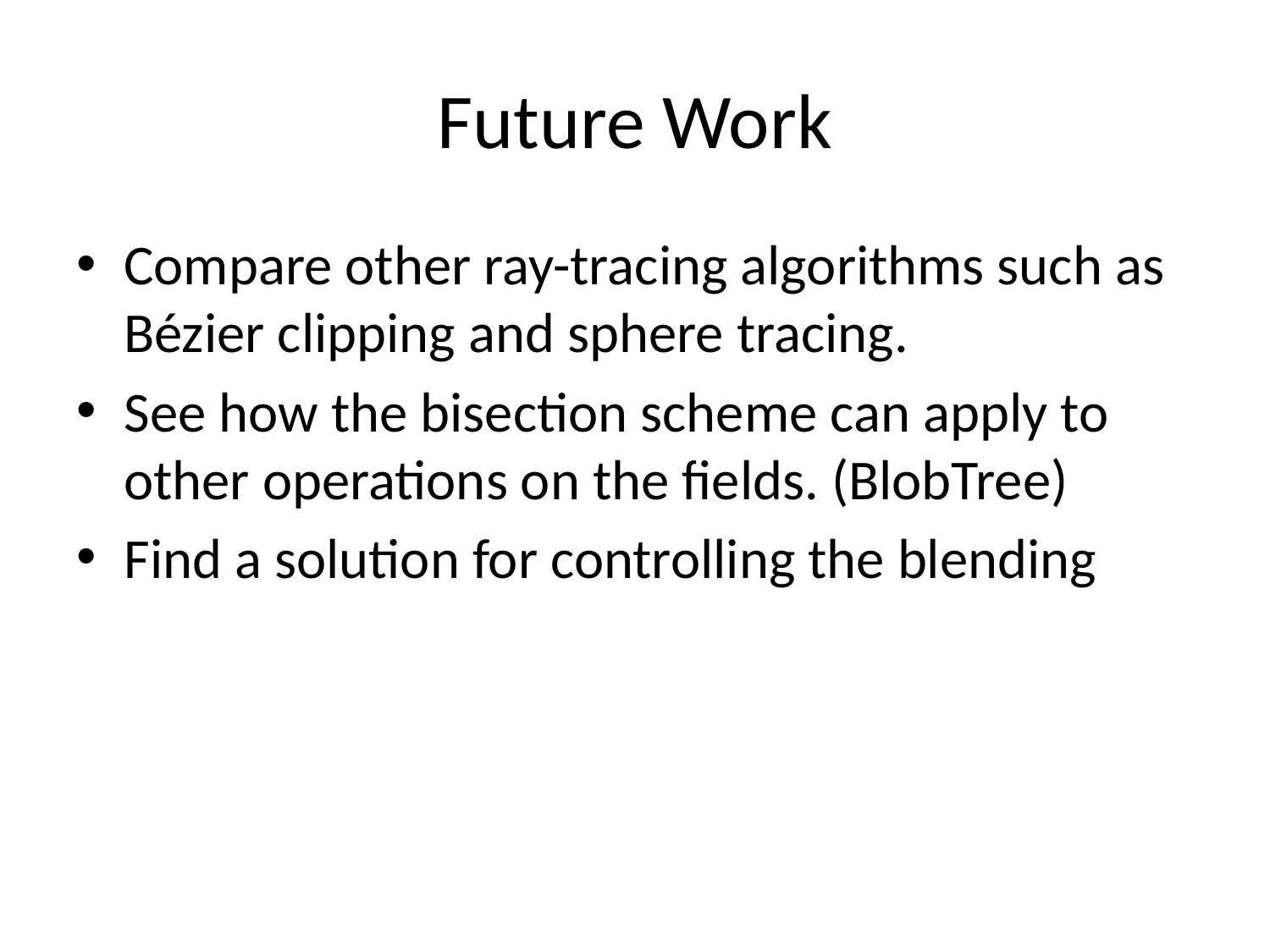

# Future Work
Compare other ray-tracing algorithms such as Bézier clipping and sphere tracing.
See how the bisection scheme can apply to other operations on the fields. (BlobTree)
Find a solution for controlling the blending